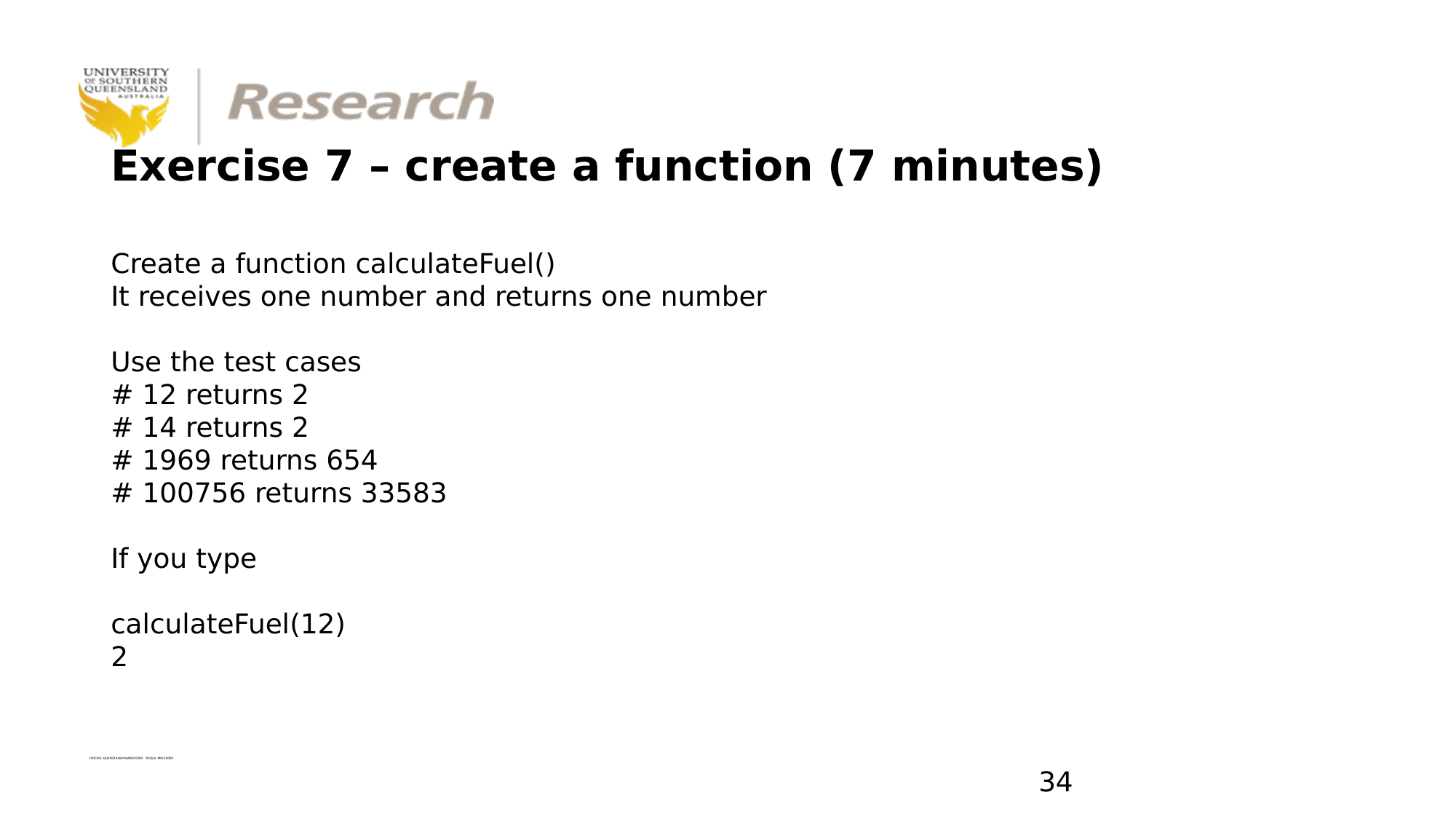

# Exercise 7 – create a function (7 minutes)
Create a function calculateFuel()
It receives one number and returns one number

Use the test cases
# 12 returns 2
# 14 returns 2
# 1969 returns 654
# 100756 returns 33583

If you type

calculateFuel(12)
2

34